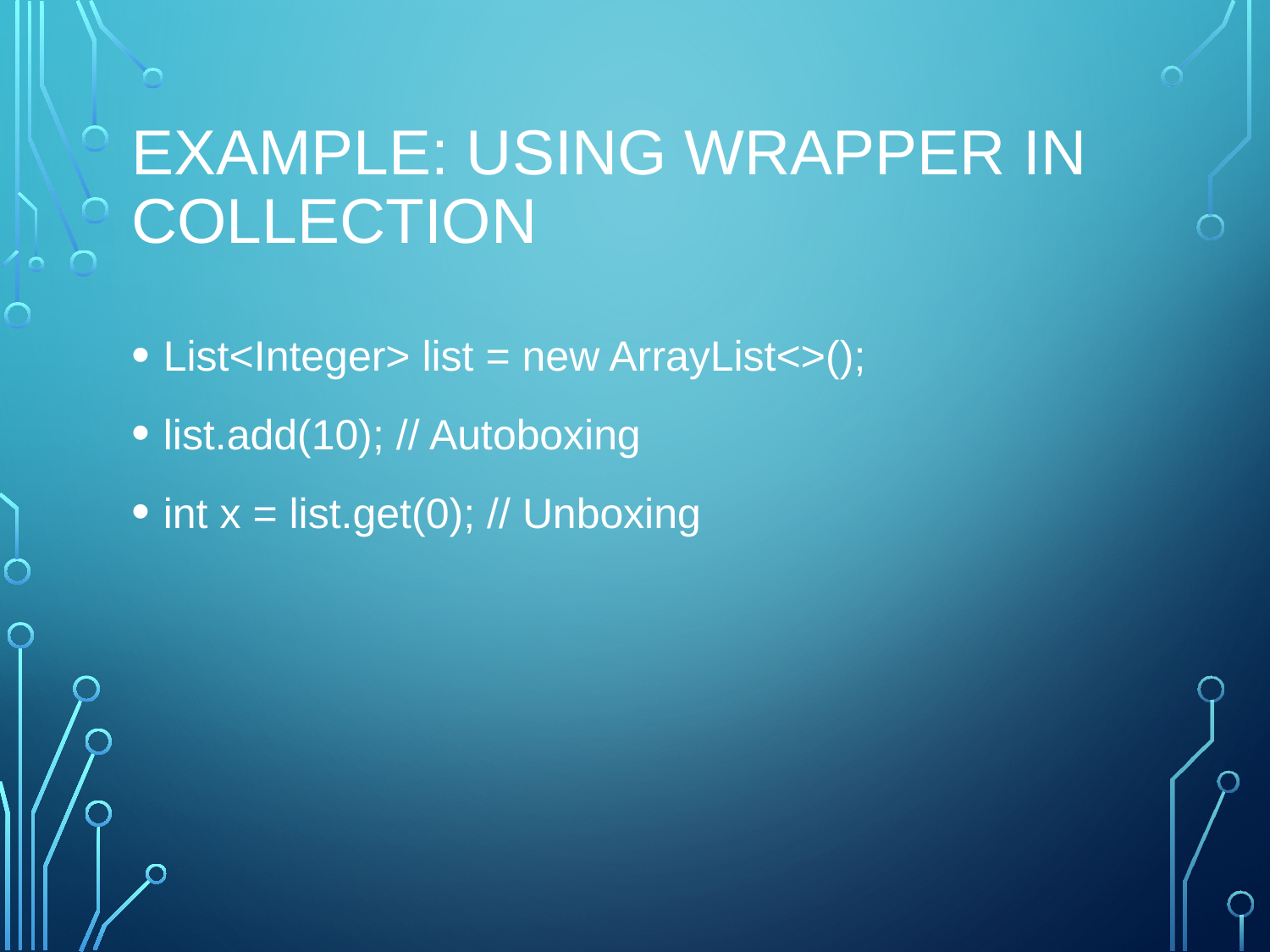

# Example: Using Wrapper in Collection
List<Integer> list = new ArrayList<>();
list.add(10); // Autoboxing
int x = list.get(0); // Unboxing